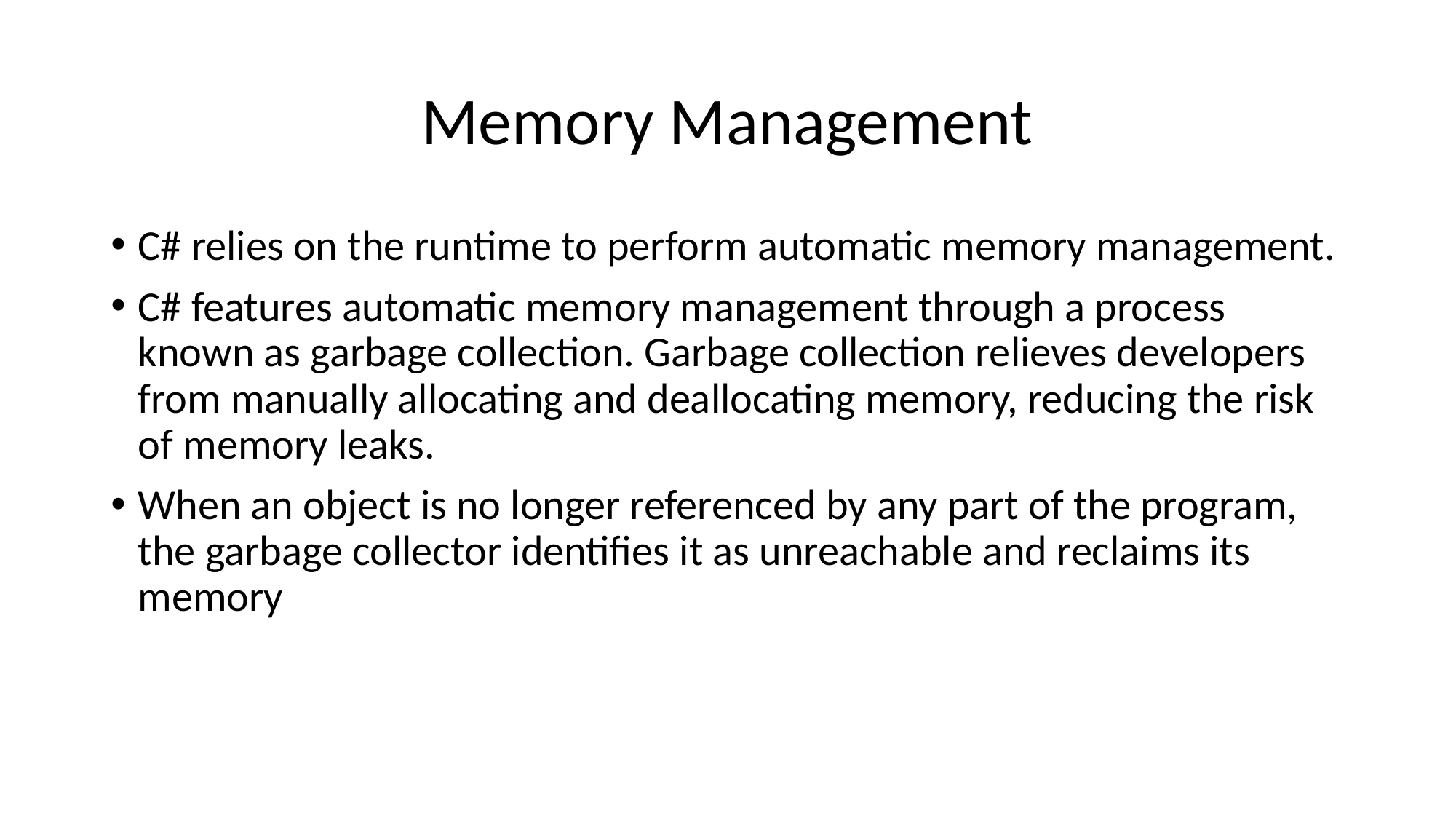

# Memory Management
C# relies on the runtime to perform automatic memory management.
C# features automatic memory management through a process known as garbage collection. Garbage collection relieves developers from manually allocating and deallocating memory, reducing the risk of memory leaks.
When an object is no longer referenced by any part of the program, the garbage collector identifies it as unreachable and reclaims its memory